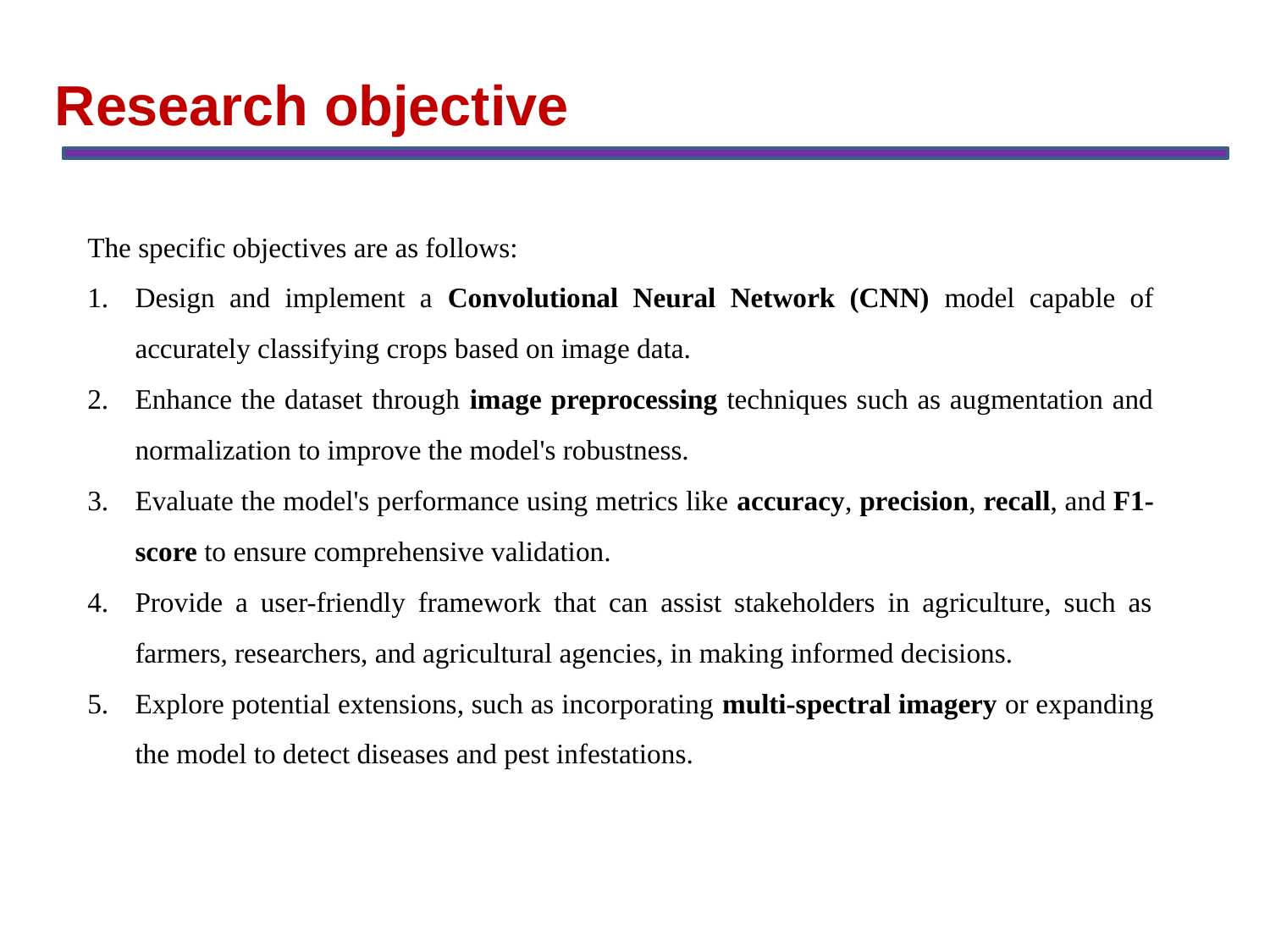

Research objective

The specific objectives are as follows:
Design and implement a Convolutional Neural Network (CNN) model capable of accurately classifying crops based on image data.
Enhance the dataset through image preprocessing techniques such as augmentation and normalization to improve the model's robustness.
Evaluate the model's performance using metrics like accuracy, precision, recall, and F1-score to ensure comprehensive validation.
Provide a user-friendly framework that can assist stakeholders in agriculture, such as farmers, researchers, and agricultural agencies, in making informed decisions.
Explore potential extensions, such as incorporating multi-spectral imagery or expanding the model to detect diseases and pest infestations.